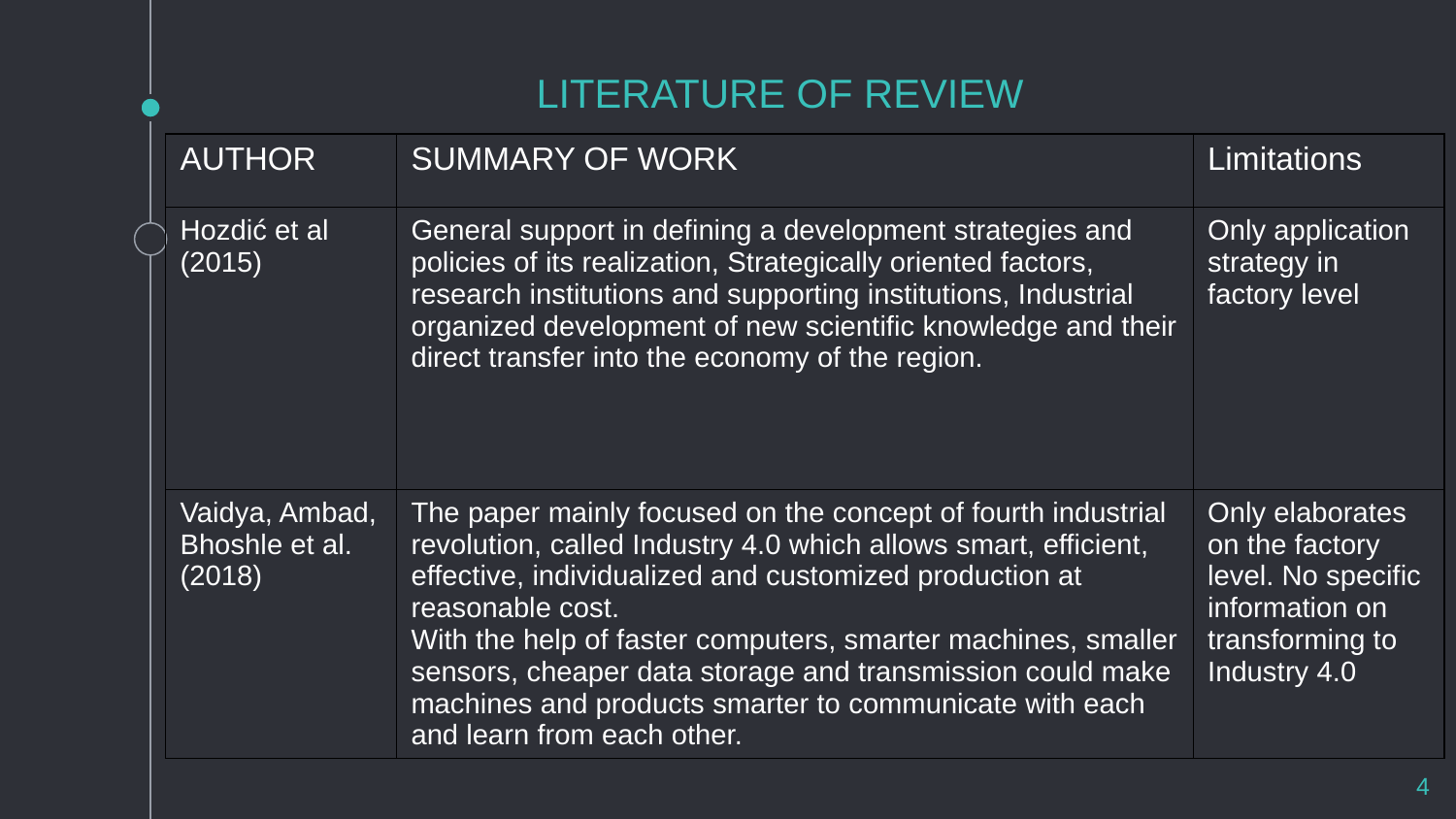

# LITERATURE OF REVIEW
| AUTHOR | SUMMARY OF WORK | Limitations |
| --- | --- | --- |
| Hozdić et al (2015) | General support in defining a development strategies and policies of its realization, Strategically oriented factors, research institutions and supporting institutions, Industrial organized development of new scientific knowledge and their direct transfer into the economy of the region. | Only application strategy in factory level |
| Vaidya, Ambad, Bhoshle et al.(2018) | The paper mainly focused on the concept of fourth industrial revolution, called Industry 4.0 which allows smart, efficient, effective, individualized and customized production at reasonable cost. With the help of faster computers, smarter machines, smaller sensors, cheaper data storage and transmission could make machines and products smarter to communicate with each and learn from each other. | Only elaborates on the factory level. No specific information on transforming to Industry 4.0 |
4